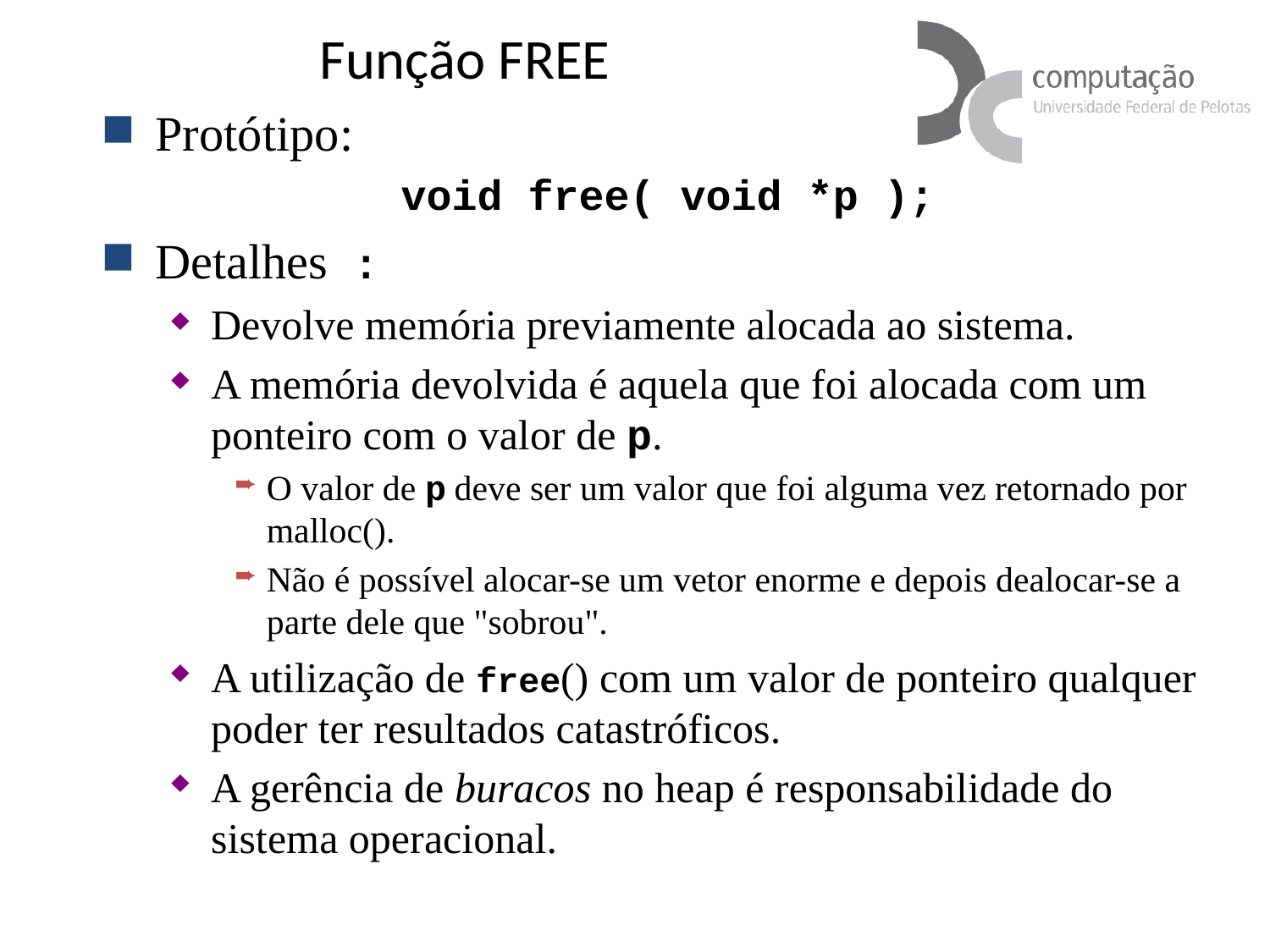

Função FREE
Protótipo:
                    void free( void *p );
Detalhes :
Devolve memória previamente alocada ao sistema.
A memória devolvida é aquela que foi alocada com um ponteiro com o valor de p.
O valor de p deve ser um valor que foi alguma vez retornado por malloc().
Não é possível alocar-se um vetor enorme e depois dealocar-se a parte dele que "sobrou".
A utilização de free() com um valor de ponteiro qualquer poder ter resultados catastróficos.
A gerência de buracos no heap é responsabilidade do sistema operacional.